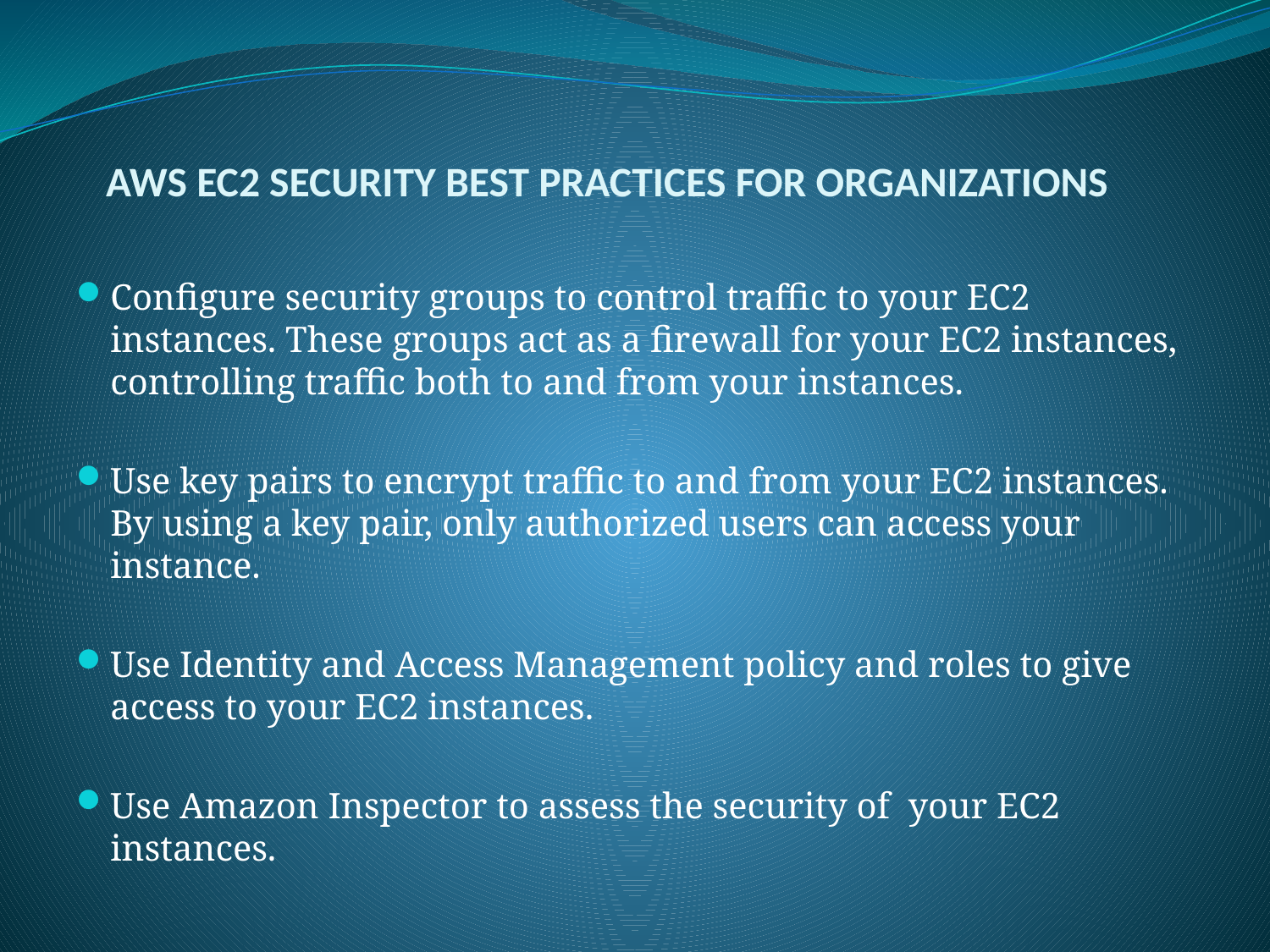

# AWS EC2 SECURITY BEST PRACTICES FOR ORGANIZATIONS
Configure security groups to control traffic to your EC2 instances. These groups act as a firewall for your EC2 instances, controlling traffic both to and from your instances.

Use key pairs to encrypt traffic to and from your EC2 instances. By using a key pair, only authorized users can access your instance.

Use Identity and Access Management policy and roles to give access to your EC2 instances.

Use Amazon Inspector to assess the security of  your EC2 instances.